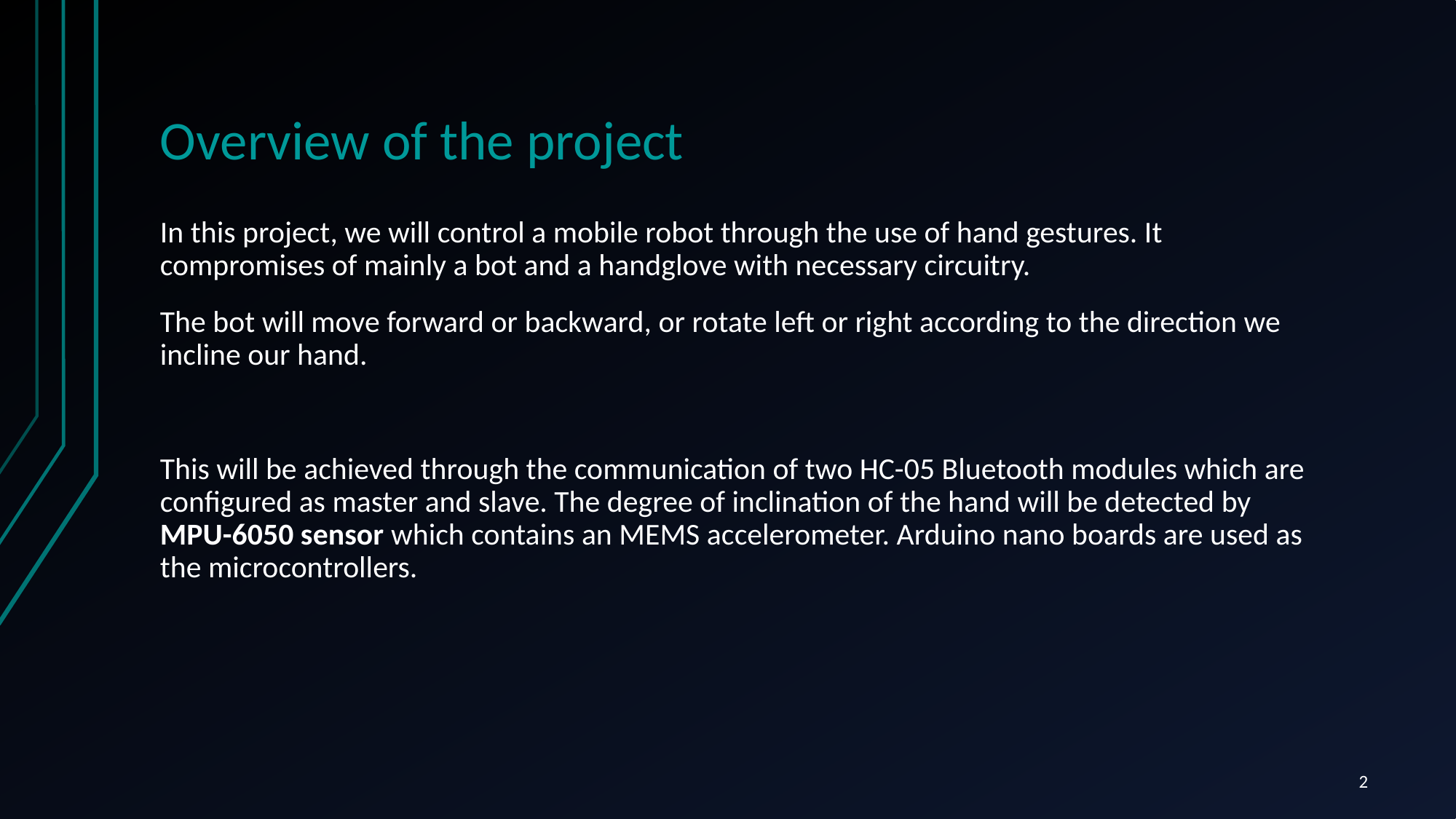

# Overview of the project
In this project, we will control a mobile robot through the use of hand gestures. It compromises of mainly a bot and a handglove with necessary circuitry.
The bot will move forward or backward, or rotate left or right according to the direction we incline our hand.

This will be achieved through the communication of two HC-05 Bluetooth modules which are configured as master and slave. The degree of inclination of the hand will be detected by MPU-6050 sensor which contains an MEMS accelerometer. Arduino nano boards are used as the microcontrollers.
2